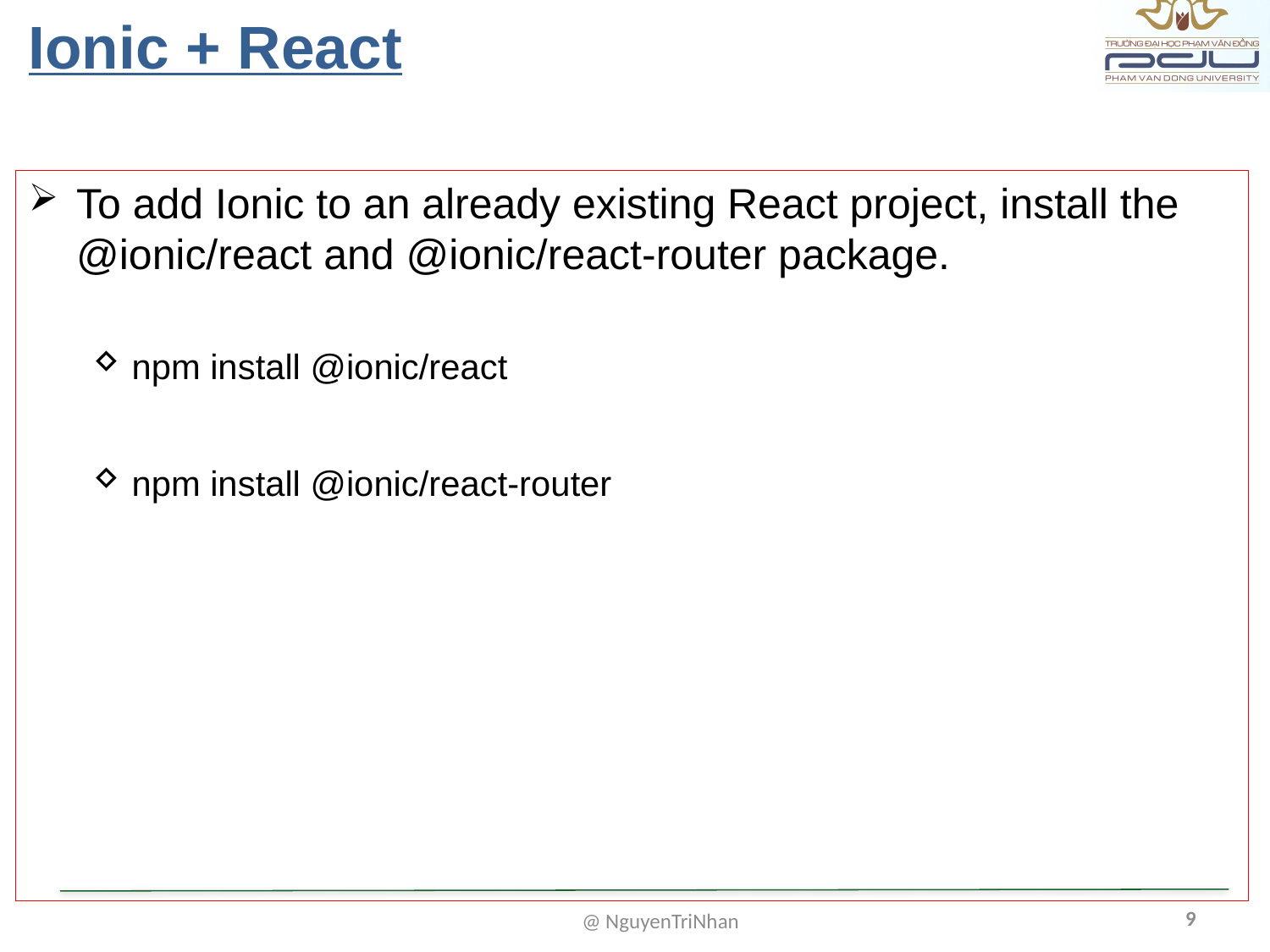

# Ionic + React
To add Ionic to an already existing React project, install the @ionic/react and @ionic/react-router package.

npm install @ionic/react

npm install @ionic/react-router
9
@ NguyenTriNhan